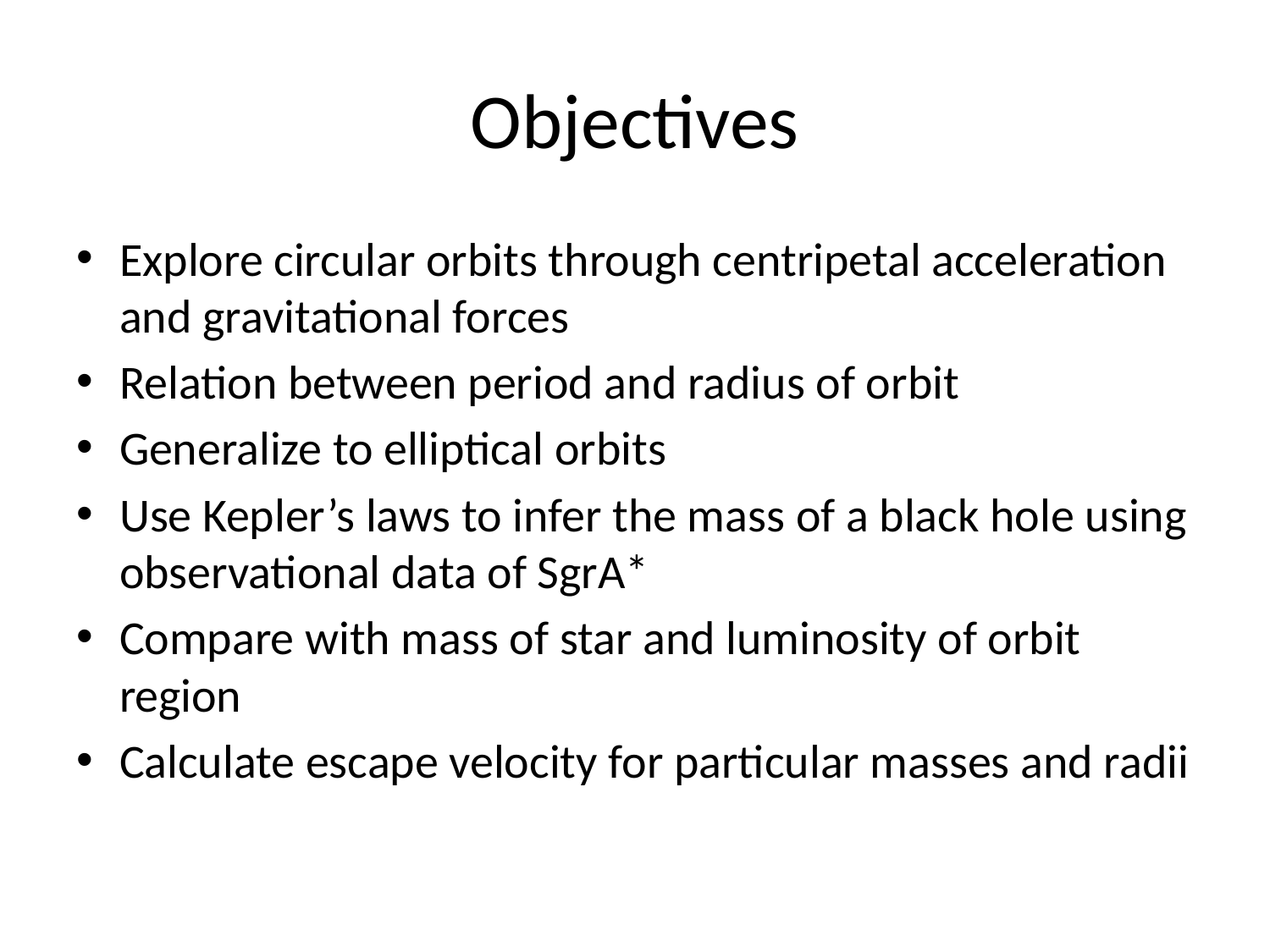

# Objectives
Explore circular orbits through centripetal acceleration and gravitational forces
Relation between period and radius of orbit
Generalize to elliptical orbits
Use Kepler’s laws to infer the mass of a black hole using observational data of SgrA*
Compare with mass of star and luminosity of orbit region
Calculate escape velocity for particular masses and radii